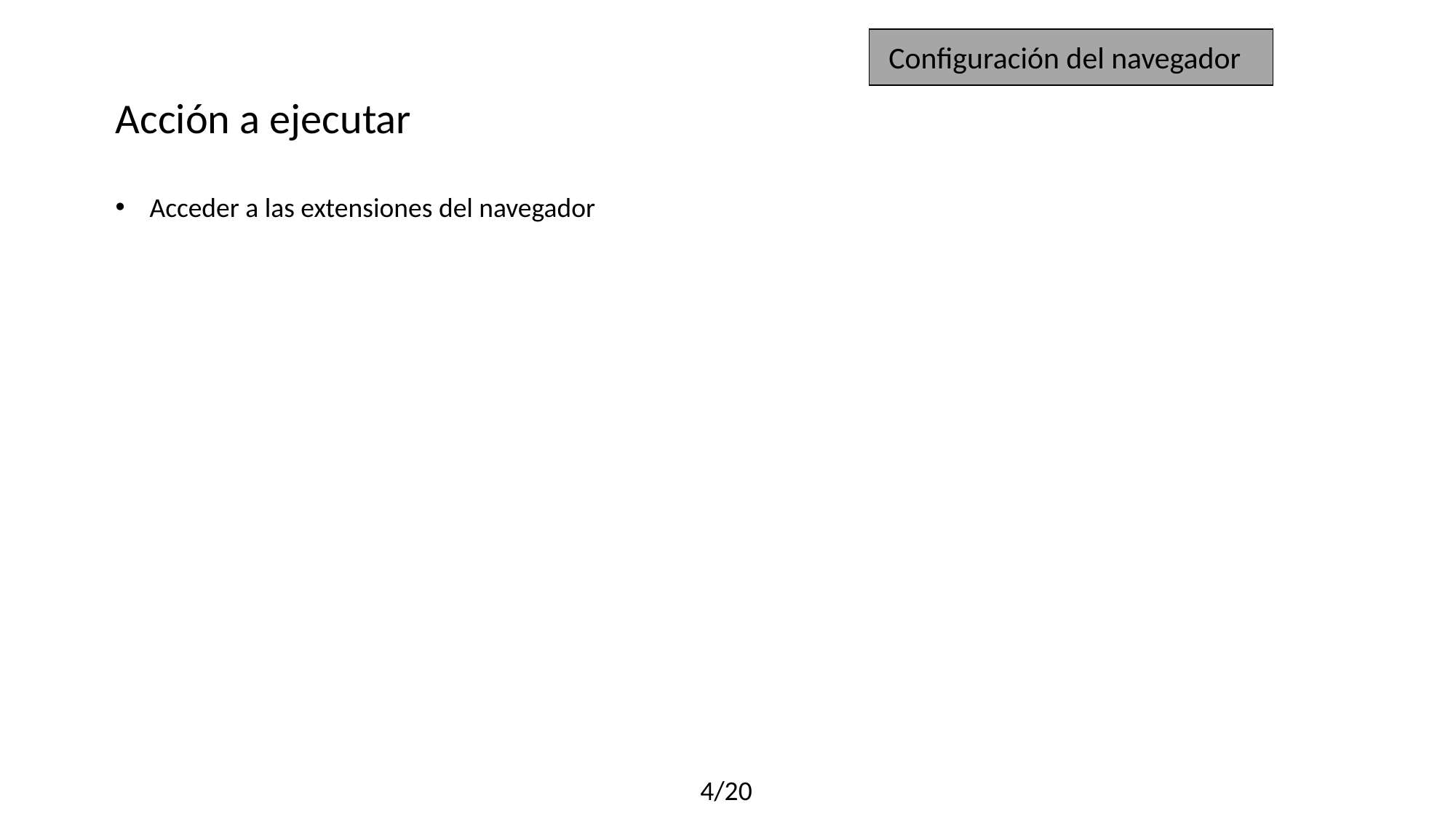

Configuración del navegador
Acción a ejecutar

Acceder a las extensiones del navegador
4/20